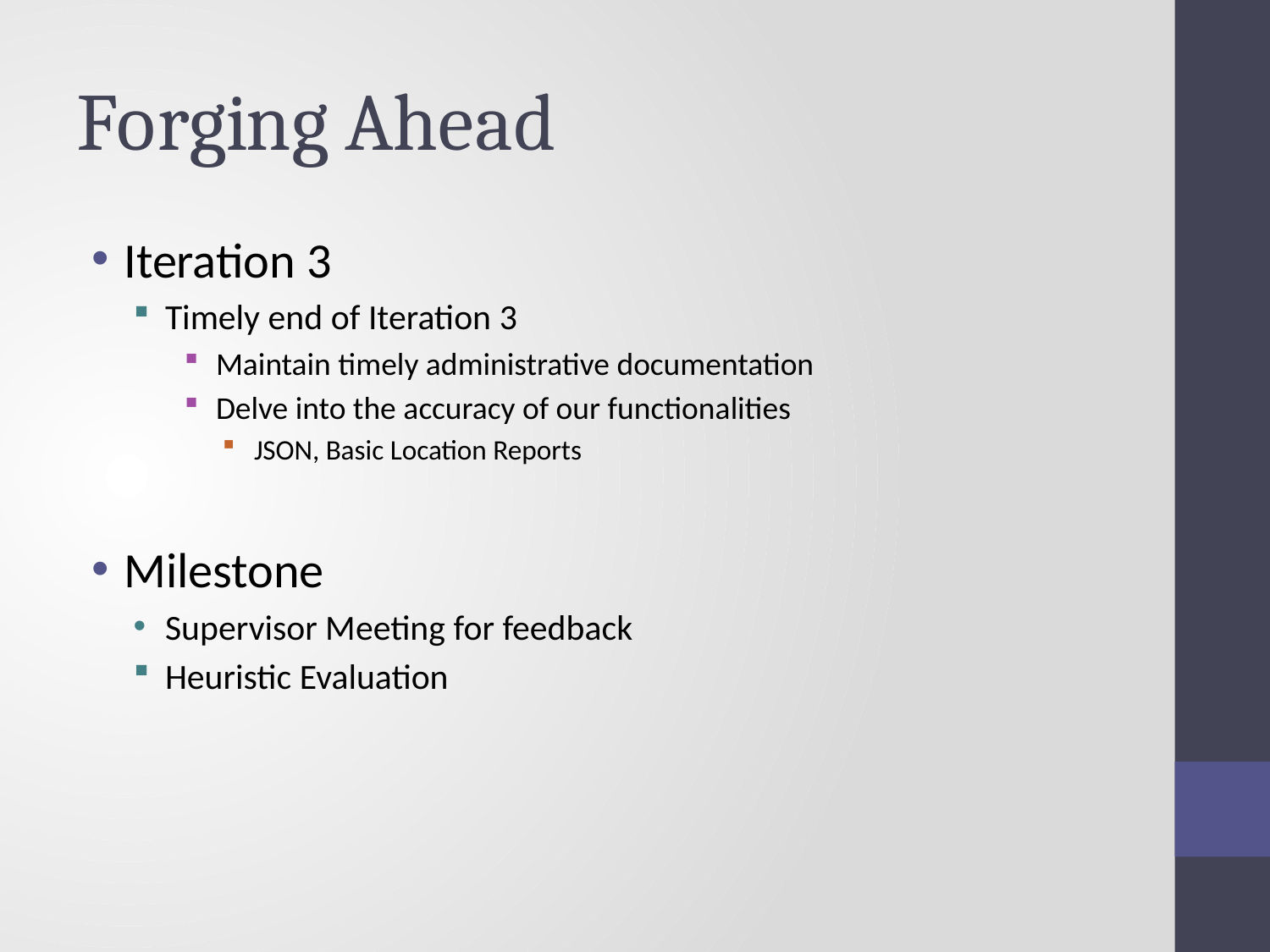

# Forging Ahead
Iteration 3
Timely end of Iteration 3
Maintain timely administrative documentation
Delve into the accuracy of our functionalities
JSON, Basic Location Reports

Milestone
Supervisor Meeting for feedback
Heuristic Evaluation